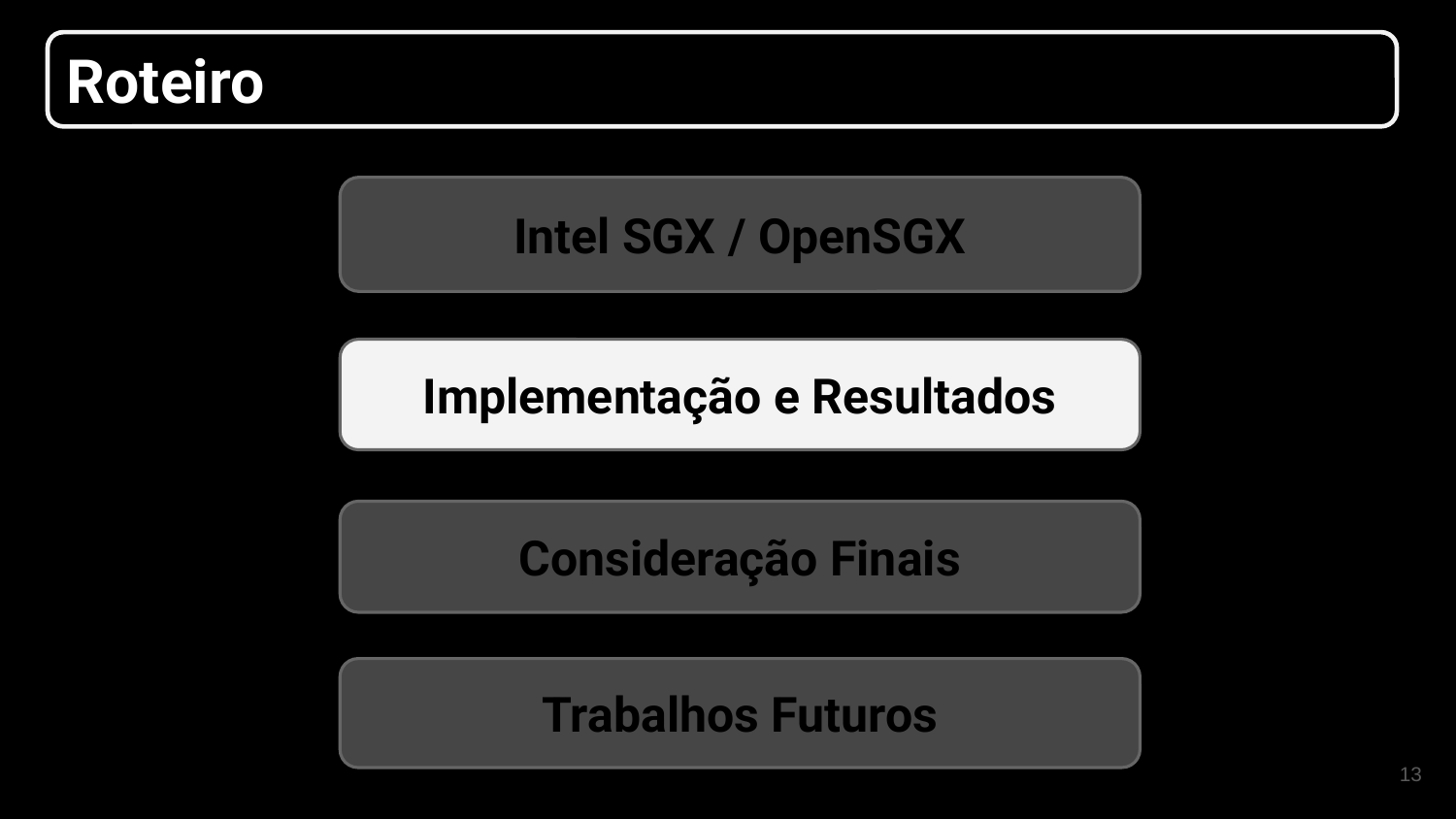

Roteiro
Intel SGX / OpenSGX
Implementação e Resultados
Consideração Finais
Trabalhos Futuros
13